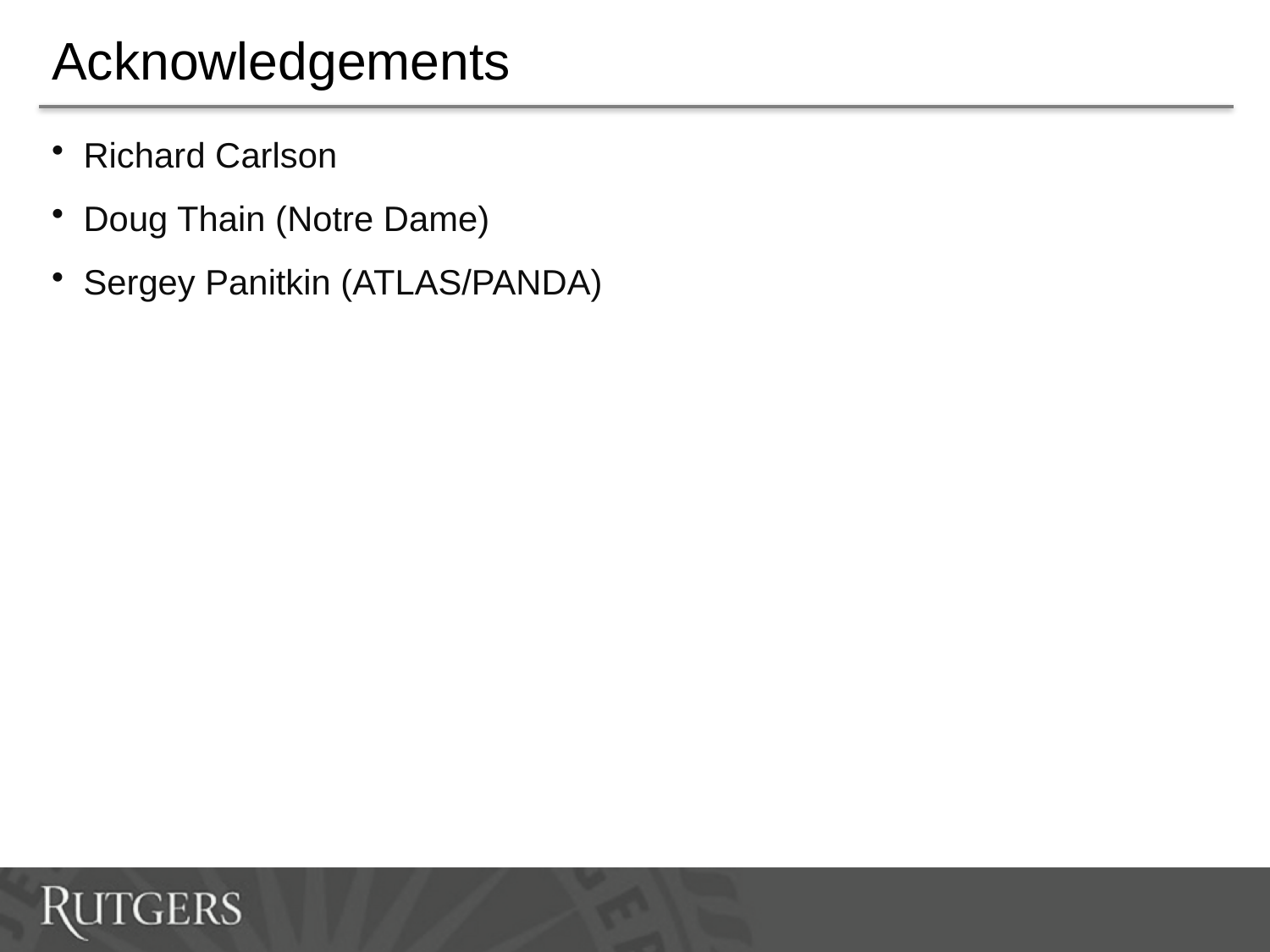

# Acknowledgements
Richard Carlson
Doug Thain (Notre Dame)
Sergey Panitkin (ATLAS/PANDA)